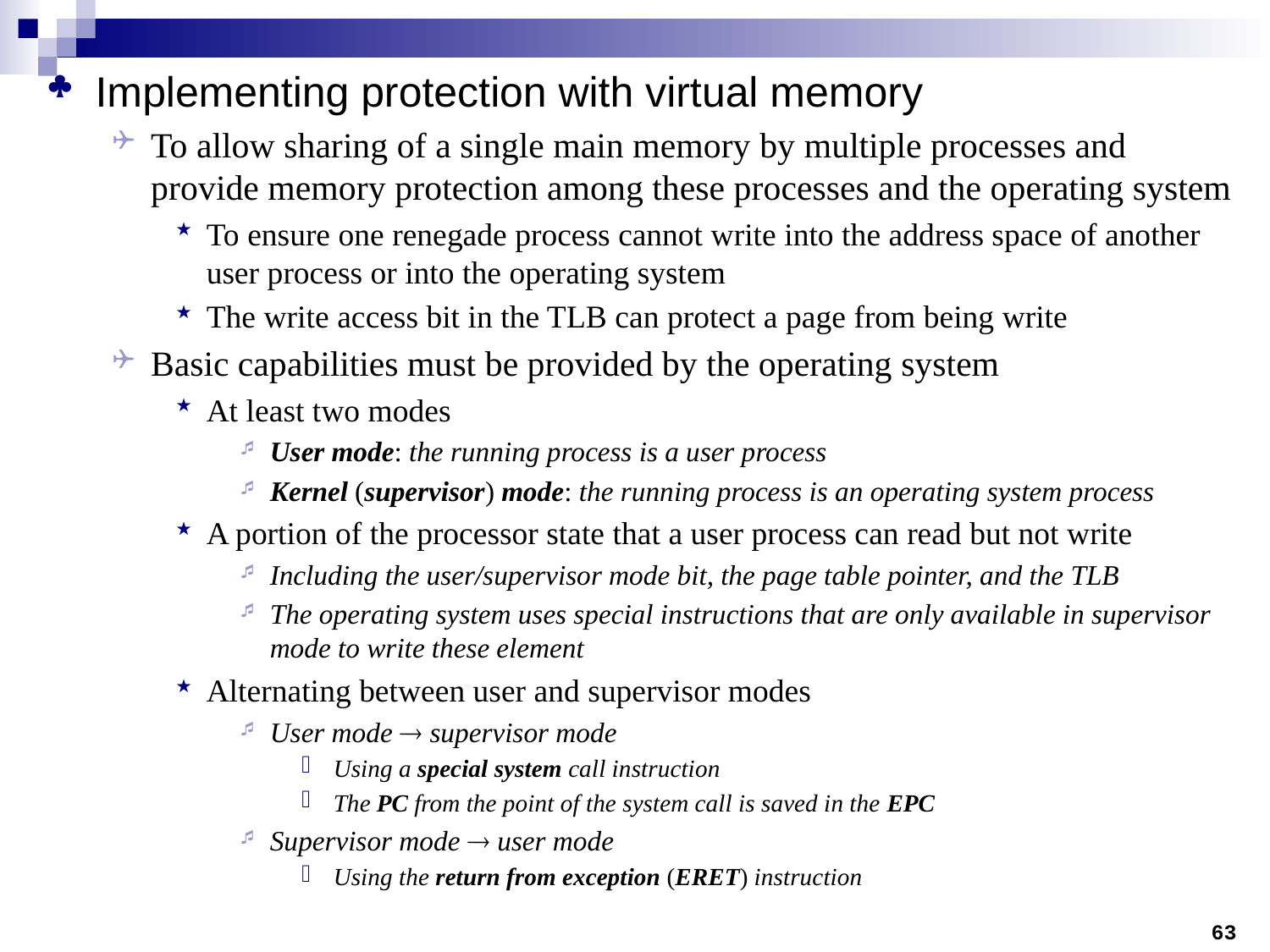

Implementing protection with virtual memory
To allow sharing of a single main memory by multiple processes and provide memory protection among these processes and the operating system
To ensure one renegade process cannot write into the address space of another user process or into the operating system
The write access bit in the TLB can protect a page from being write
Basic capabilities must be provided by the operating system
At least two modes
User mode: the running process is a user process
Kernel (supervisor) mode: the running process is an operating system process
A portion of the processor state that a user process can read but not write
Including the user/supervisor mode bit, the page table pointer, and the TLB
The operating system uses special instructions that are only available in supervisor mode to write these element
Alternating between user and supervisor modes
User mode → supervisor mode
Using a special system call instruction
The PC from the point of the system call is saved in the EPC
Supervisor mode → user mode
Using the return from exception (ERET) instruction
63